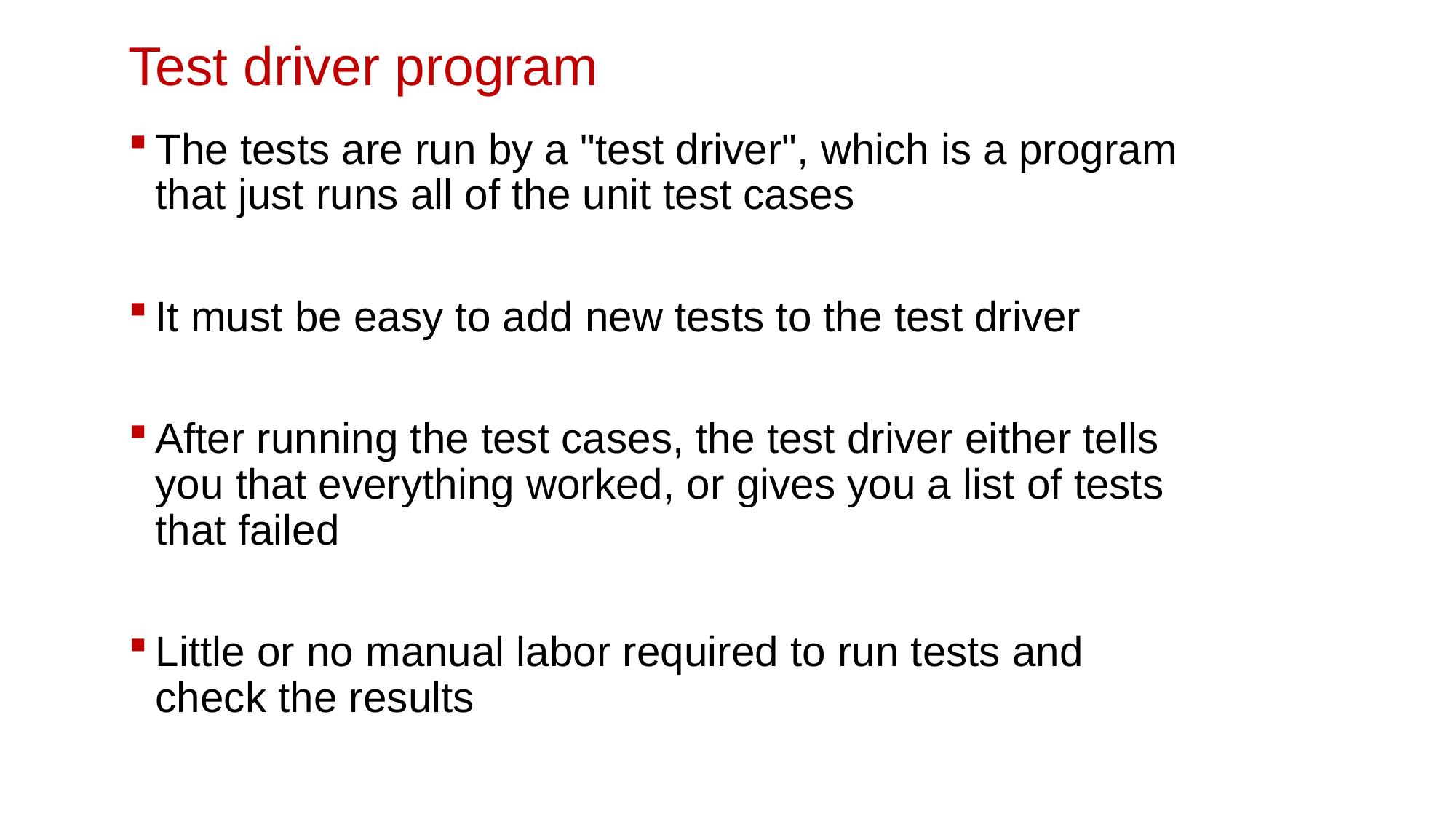

# Test driver program
The tests are run by a "test driver", which is a program that just runs all of the unit test cases

It must be easy to add new tests to the test driver

After running the test cases, the test driver either tells you that everything worked, or gives you a list of tests that failed

Little or no manual labor required to run tests and check the results